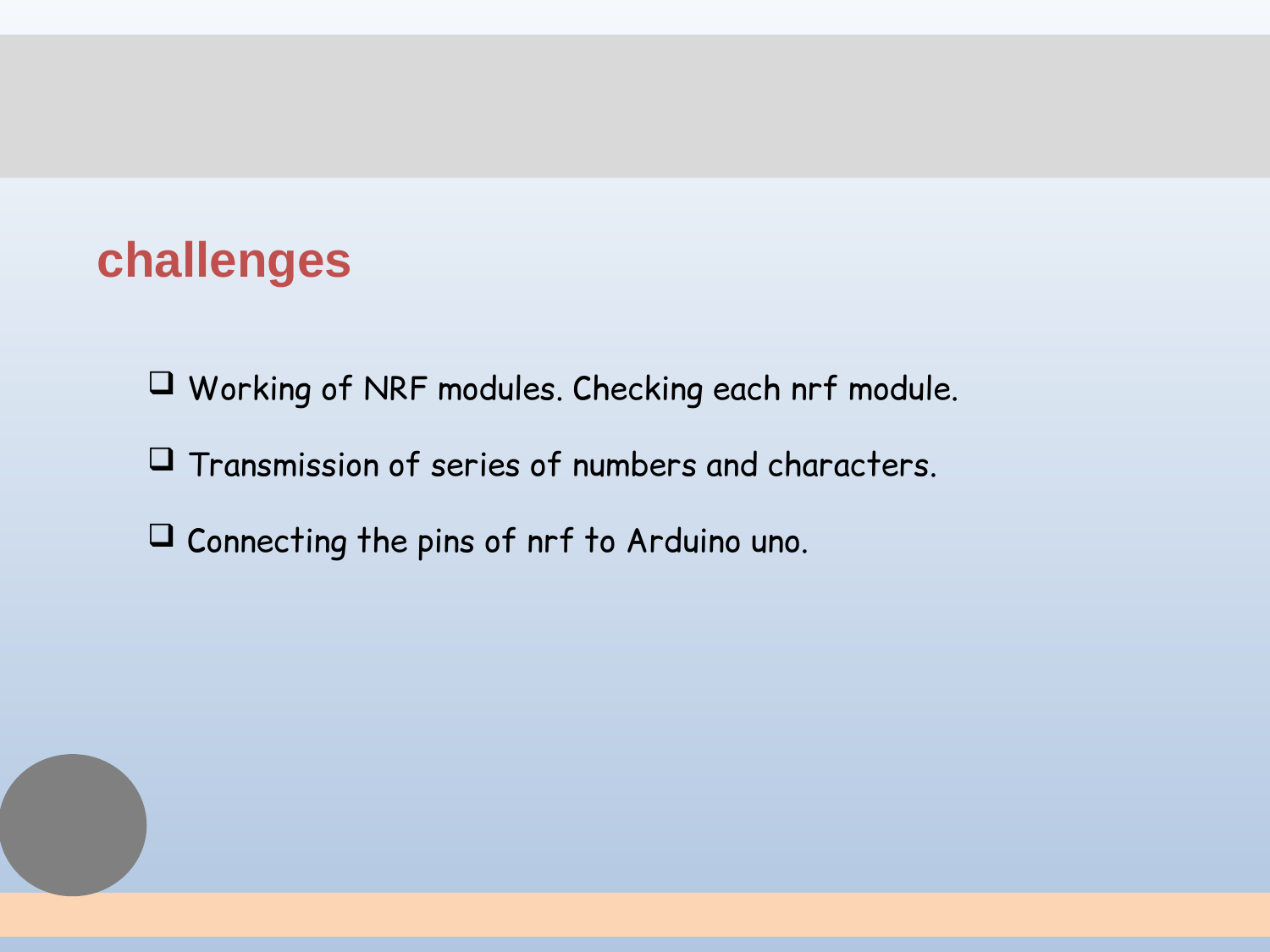

challenges
Working of NRF modules. Checking each nrf module.
Transmission of series of numbers and characters.
Connecting the pins of nrf to Arduino uno.